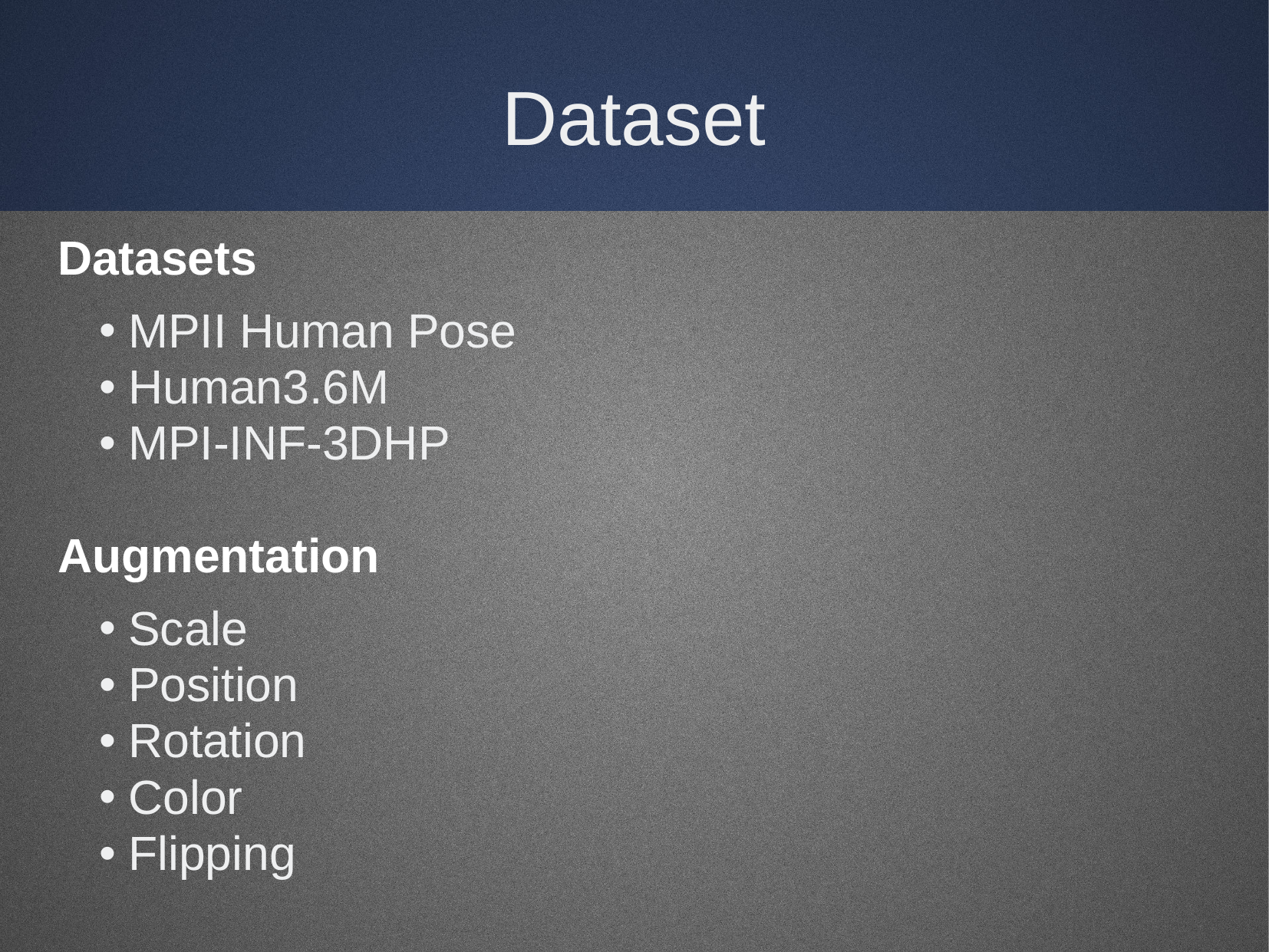

Dataset
Datasets
MPII Human Pose
Human3.6M
MPI-INF-3DHP

Augmentation
Scale
Position
Rotation
Color
Flipping